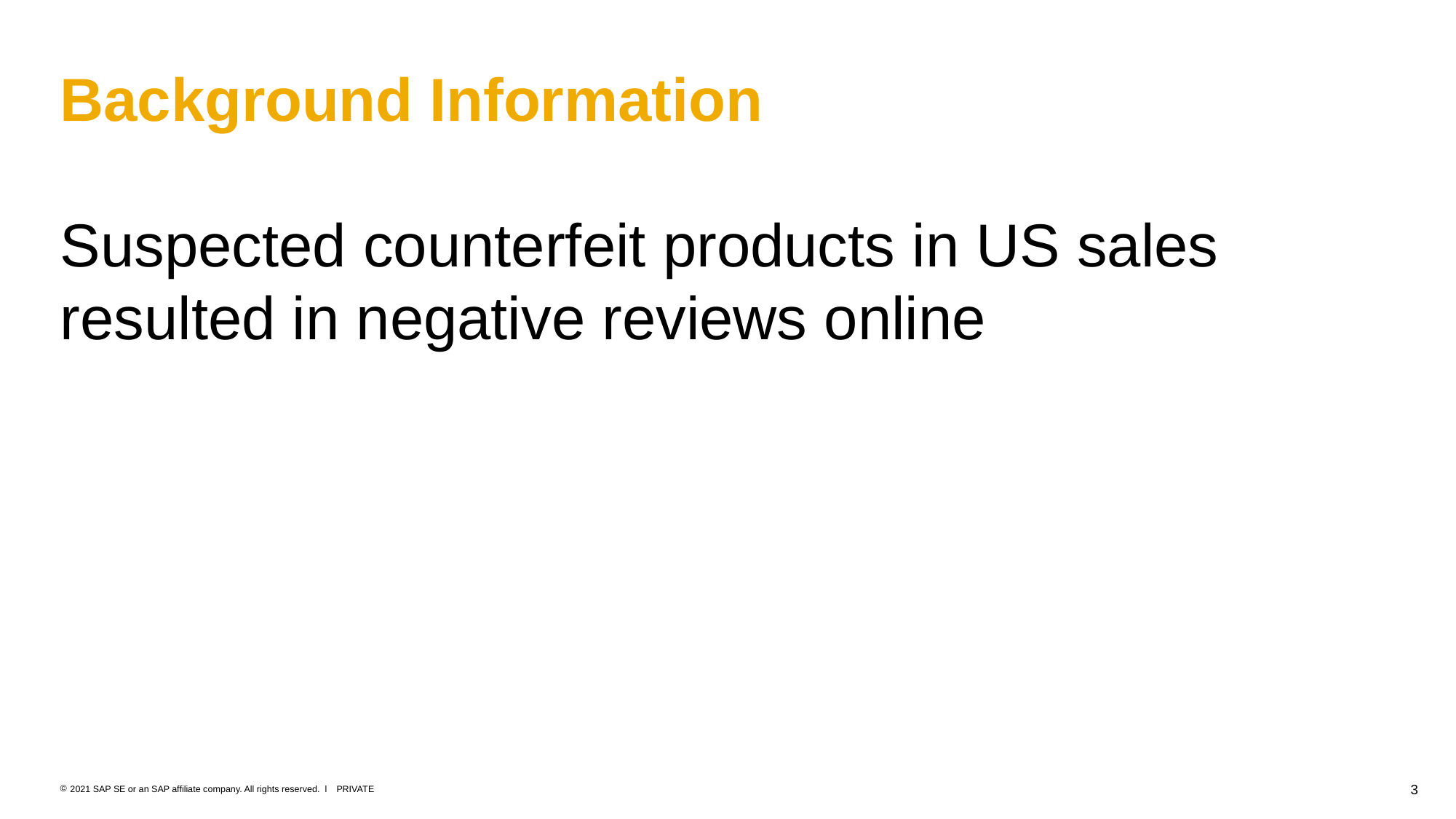

# Background Information Suspected counterfeit products in US sales resulted in negative reviews online